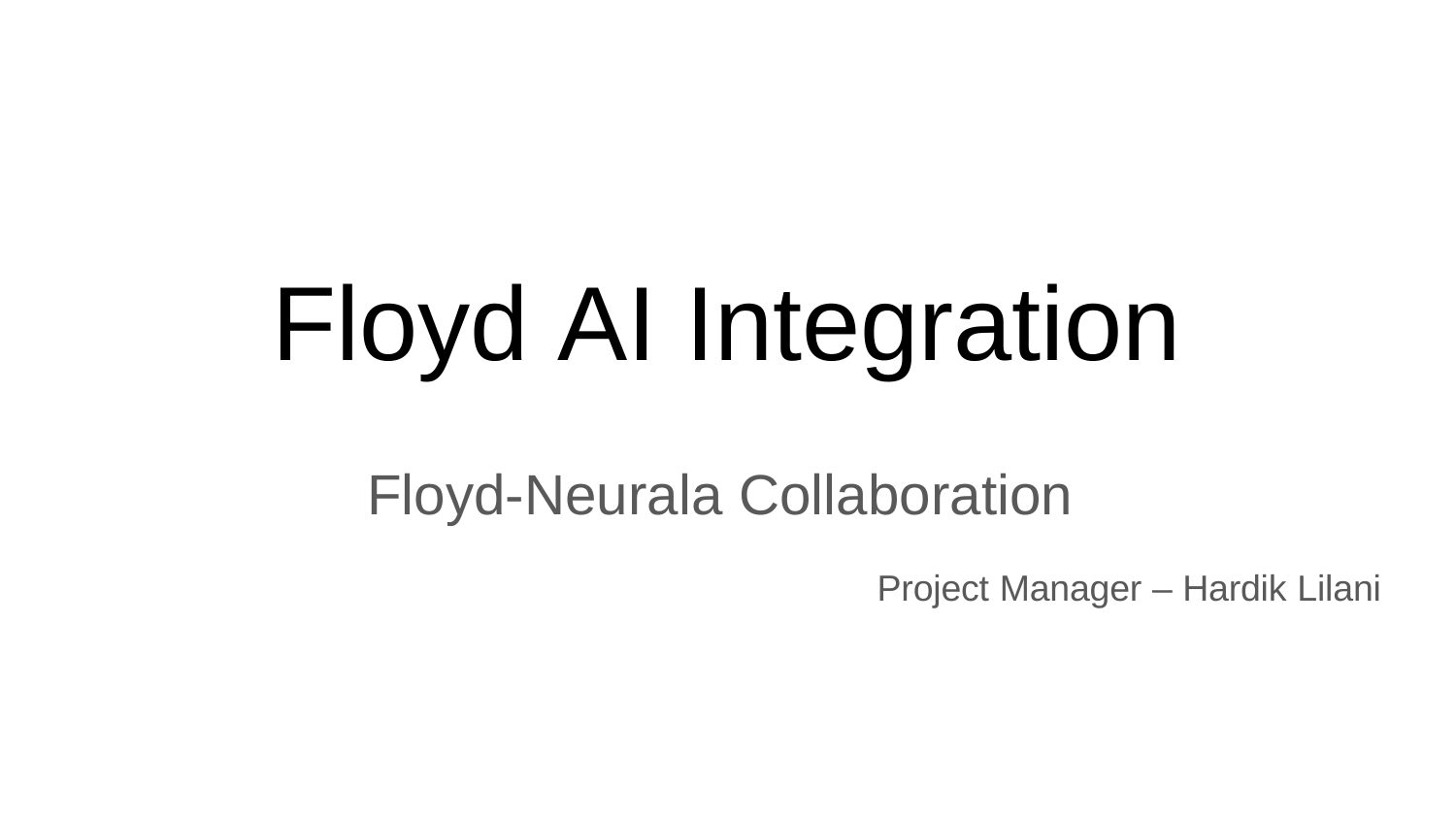

# Floyd AI Integration
Floyd-Neurala Collaboration
Project Manager – Hardik Lilani